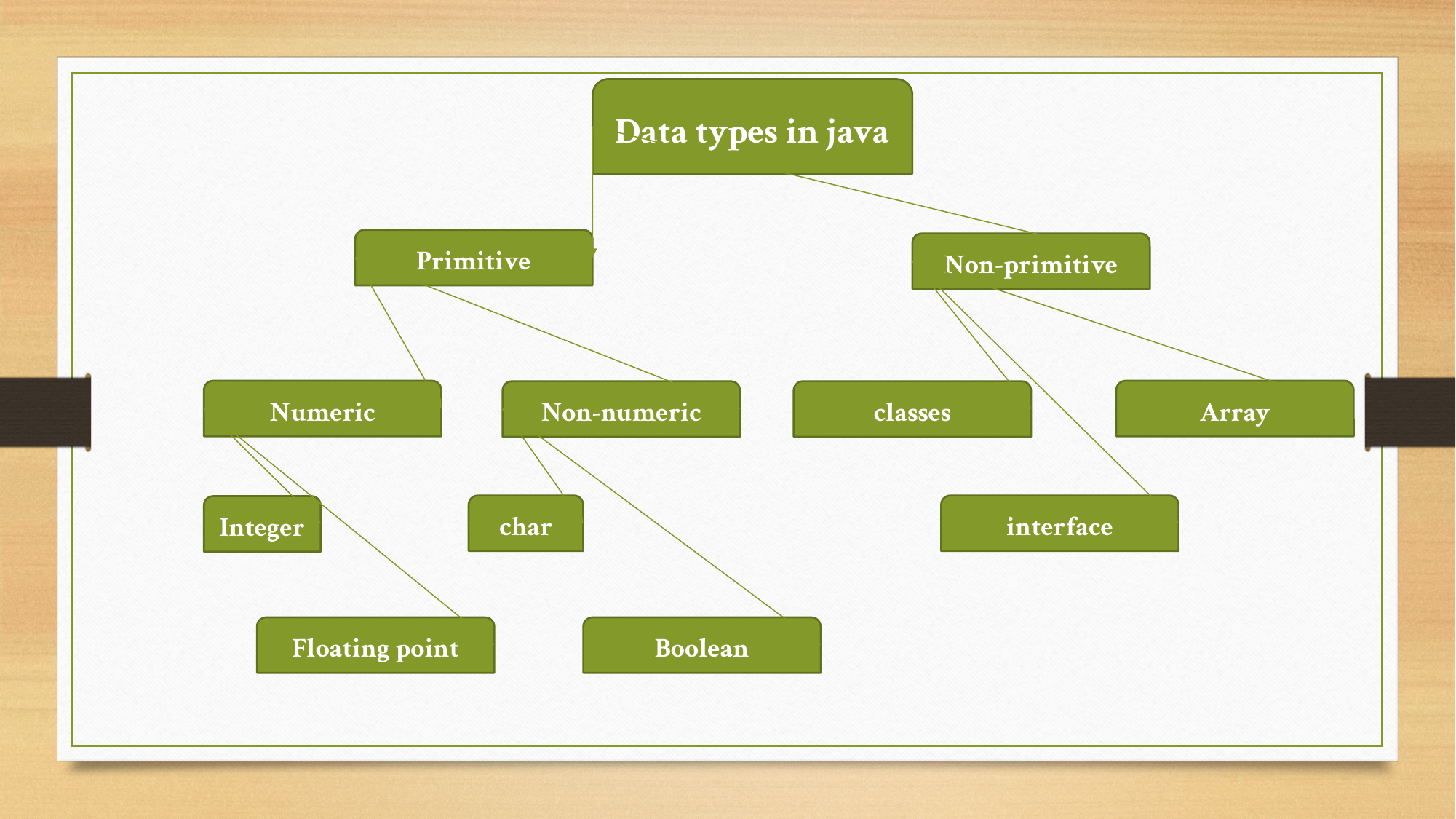

Data types in java
Primitive
Non-primitive
Numeric
Array
Non-numeric
classes
char
interface
Integer
Floating point
Boolean